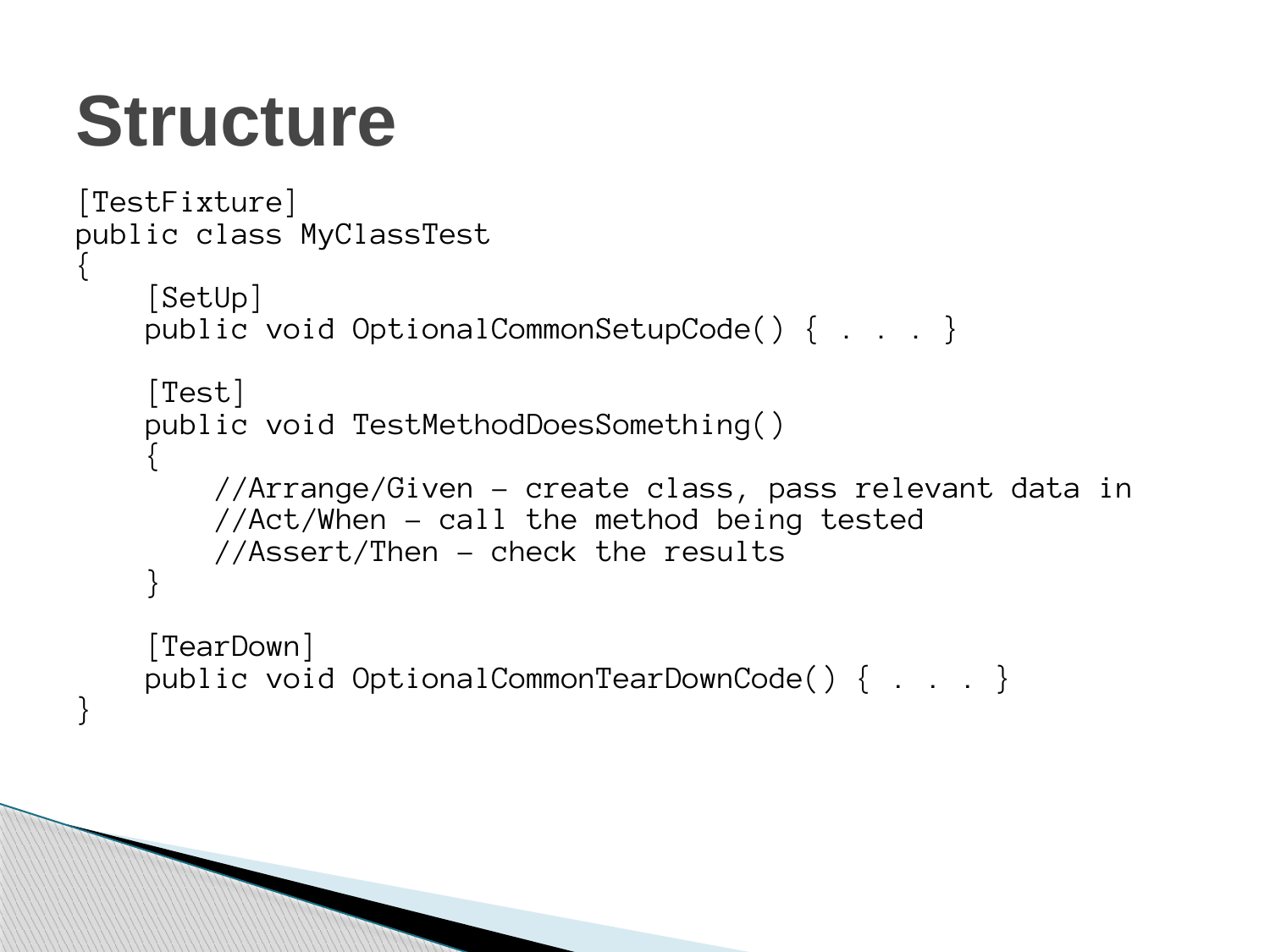

# Structure
| [TestFixture] public class MyClassTest { [SetUp] public void OptionalCommonSetupCode() { . . . } [Test] public void TestMethodDoesSomething() { //Arrange/Given – create class, pass relevant data in //Act/When – call the method being tested //Assert/Then – check the results } [TearDown] public void OptionalCommonTearDownCode() { . . . } } |
| --- |